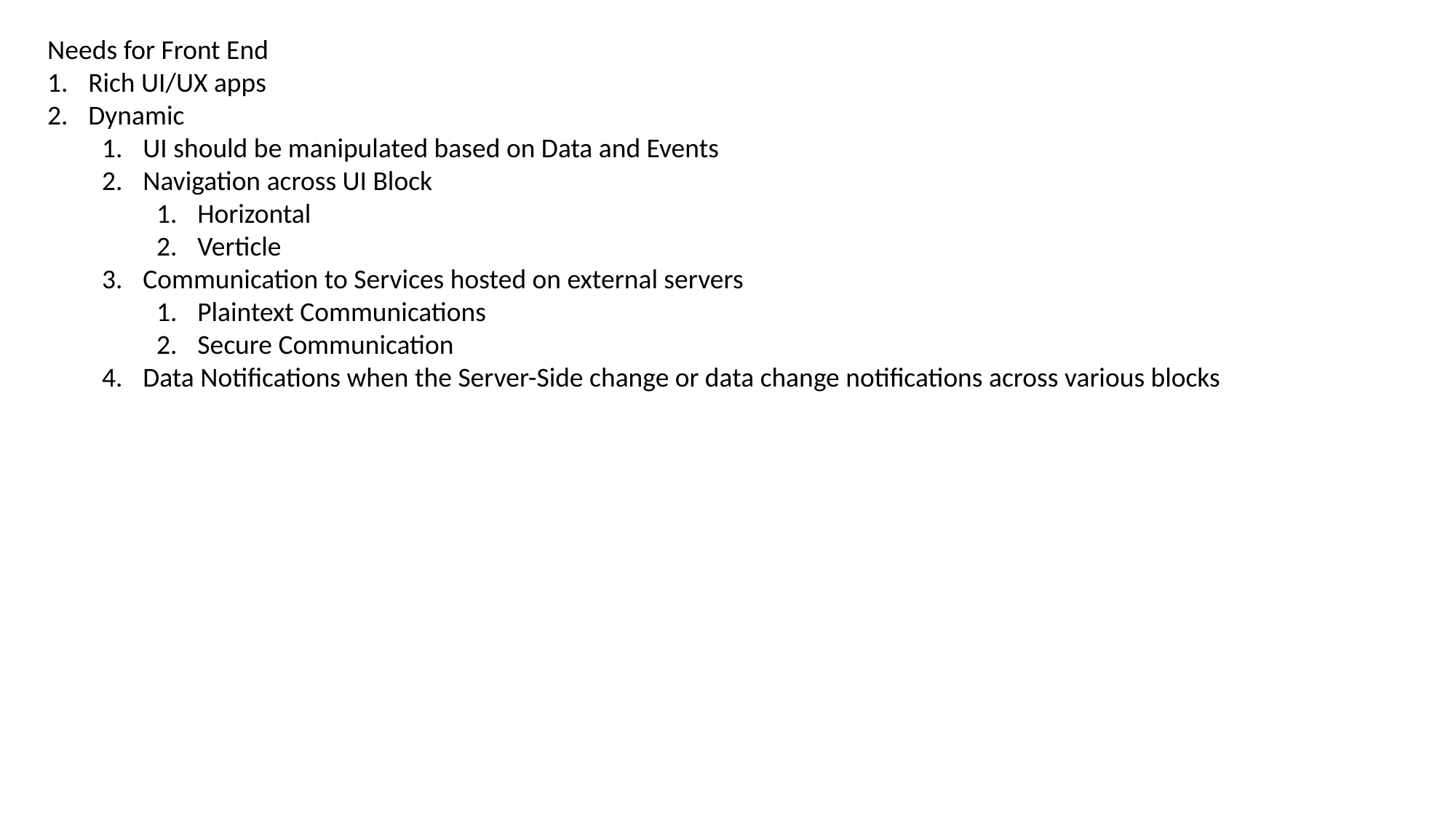

Needs for Front End
Rich UI/UX apps
Dynamic
UI should be manipulated based on Data and Events
Navigation across UI Block
Horizontal
Verticle
Communication to Services hosted on external servers
Plaintext Communications
Secure Communication
Data Notifications when the Server-Side change or data change notifications across various blocks